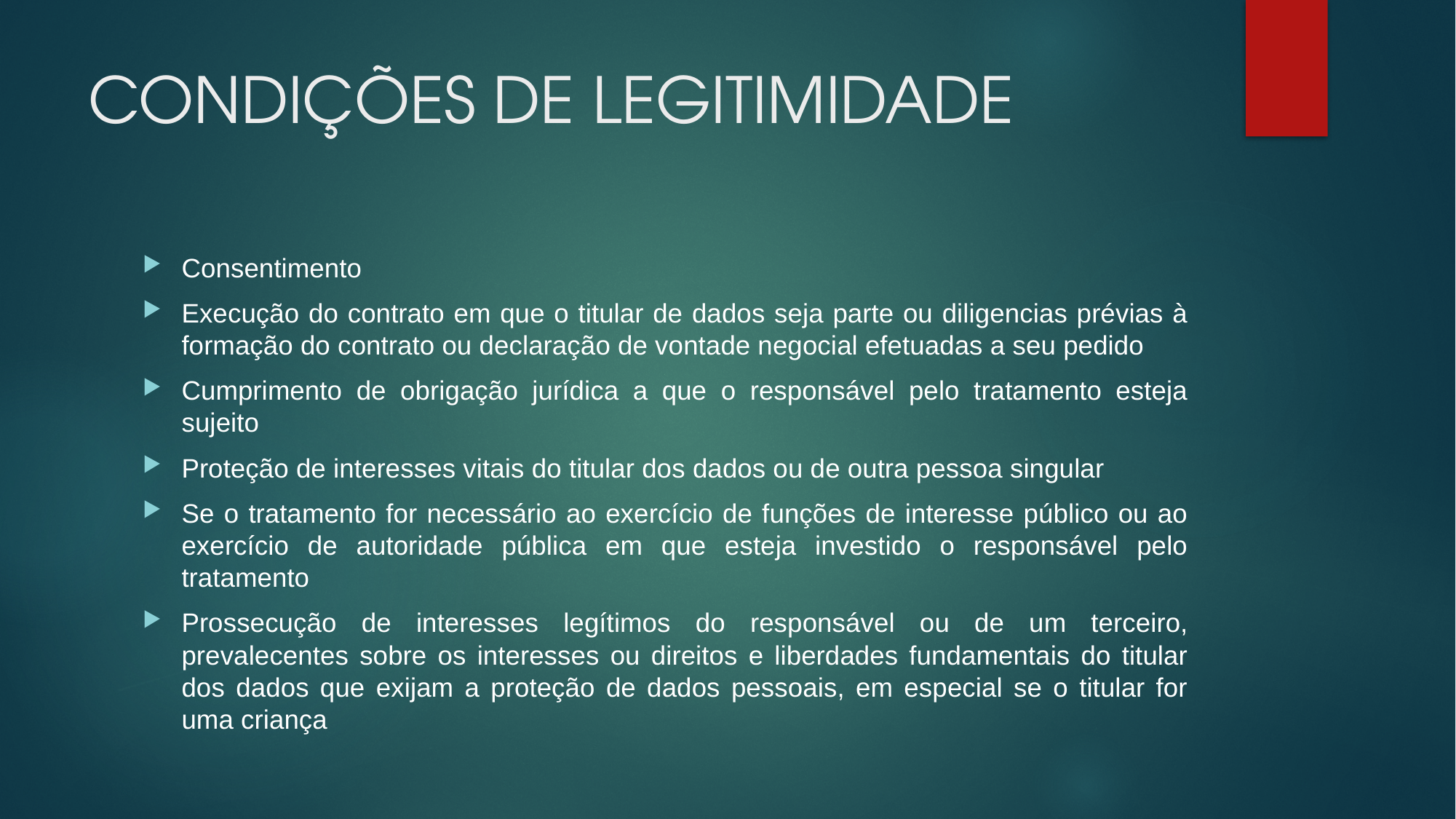

# CONDIÇÕES DE LEGITIMIDADE
Consentimento
Execução do contrato em que o titular de dados seja parte ou diligencias prévias à formação do contrato ou declaração de vontade negocial efetuadas a seu pedido
Cumprimento de obrigação jurídica a que o responsável pelo tratamento esteja sujeito
Proteção de interesses vitais do titular dos dados ou de outra pessoa singular
Se o tratamento for necessário ao exercício de funções de interesse público ou ao exercício de autoridade pública em que esteja investido o responsável pelo tratamento
Prossecução de interesses legítimos do responsável ou de um terceiro, prevalecentes sobre os interesses ou direitos e liberdades fundamentais do titular dos dados que exijam a proteção de dados pessoais, em especial se o titular for uma criança